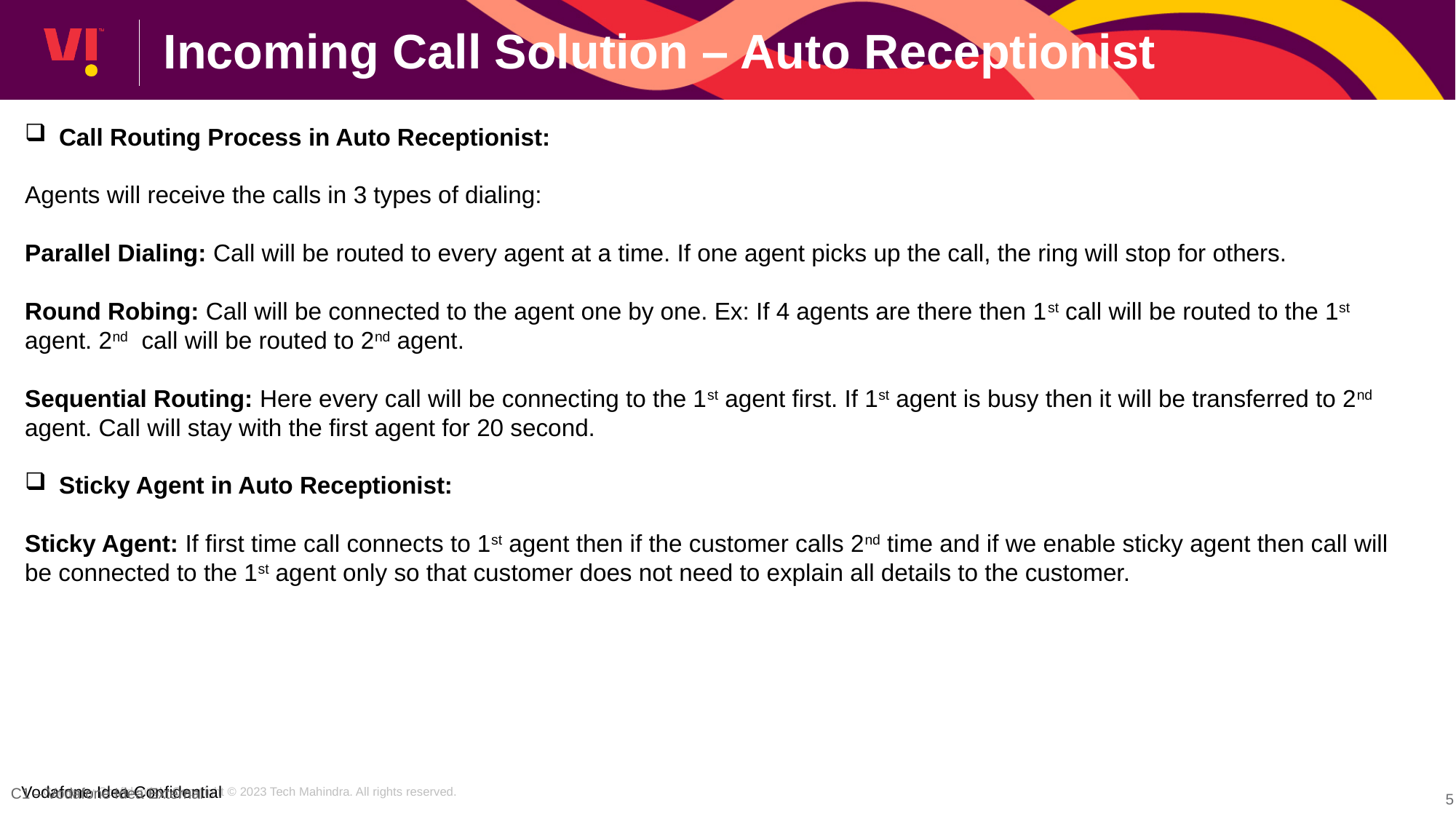

Incoming Call Solution – Auto Receptionist
Call Routing Process in Auto Receptionist:

Agents will receive the calls in 3 types of dialing:

Parallel Dialing: Call will be routed to every agent at a time. If one agent picks up the call, the ring will stop for others.

Round Robing: Call will be connected to the agent one by one. Ex: If 4 agents are there then 1st call will be routed to the 1st agent. 2nd  call will be routed to 2nd agent.

Sequential Routing: Here every call will be connecting to the 1st agent first. If 1st agent is busy then it will be transferred to 2nd agent. Call will stay with the first agent for 20 second.

Sticky Agent in Auto Receptionist:

Sticky Agent: If first time call connects to 1st agent then if the customer calls 2nd time and if we enable sticky agent then call will be connected to the 1st agent only so that customer does not need to explain all details to the customer.